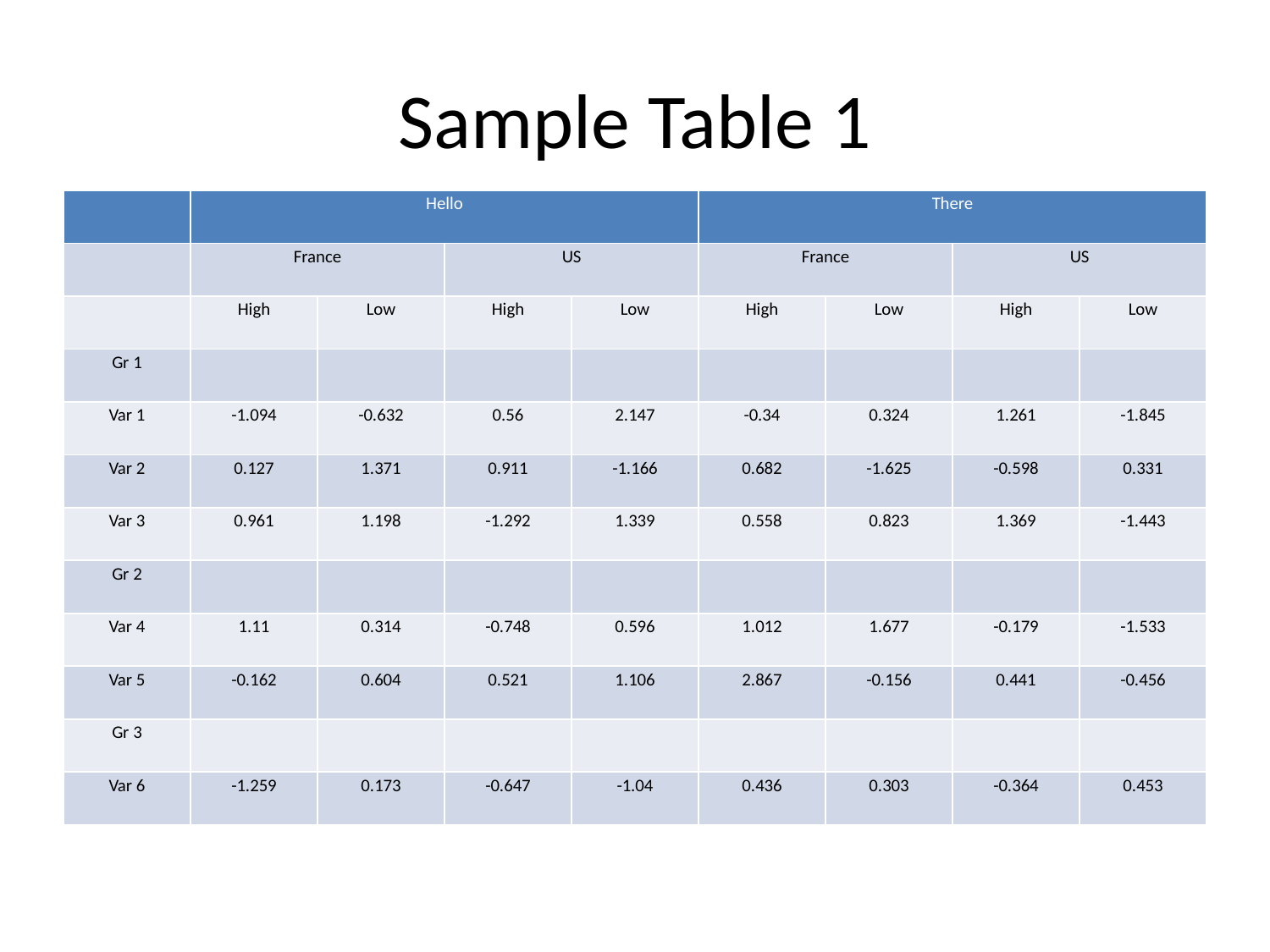

# Sample Table 1
|  | Hello |  |  |  | There |  |  |  |
| --- | --- | --- | --- | --- | --- | --- | --- | --- |
|  | France |  | US |  | France |  | US |  |
|  | High | Low | High | Low | High | Low | High | Low |
| Gr 1 |  |  |  |  |  |  |  |  |
| Var 1 | -1.094 | -0.632 | 0.56 | 2.147 | -0.34 | 0.324 | 1.261 | -1.845 |
| Var 2 | 0.127 | 1.371 | 0.911 | -1.166 | 0.682 | -1.625 | -0.598 | 0.331 |
| Var 3 | 0.961 | 1.198 | -1.292 | 1.339 | 0.558 | 0.823 | 1.369 | -1.443 |
| Gr 2 |  |  |  |  |  |  |  |  |
| Var 4 | 1.11 | 0.314 | -0.748 | 0.596 | 1.012 | 1.677 | -0.179 | -1.533 |
| Var 5 | -0.162 | 0.604 | 0.521 | 1.106 | 2.867 | -0.156 | 0.441 | -0.456 |
| Gr 3 |  |  |  |  |  |  |  |  |
| Var 6 | -1.259 | 0.173 | -0.647 | -1.04 | 0.436 | 0.303 | -0.364 | 0.453 |